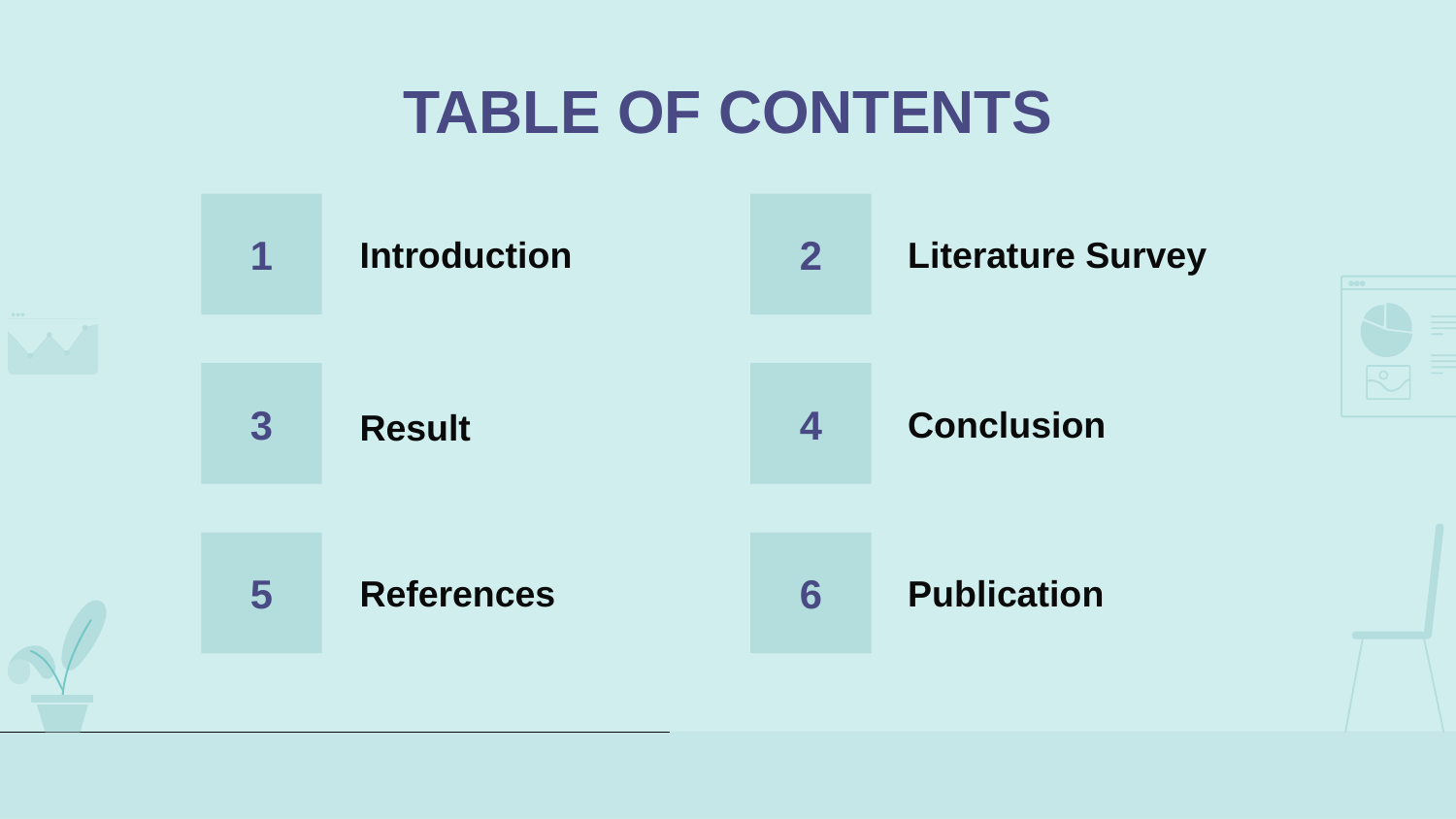

TABLE OF CONTENTS
1
# Introduction
2
Literature Survey
3
Result
4
Conclusion
5
References
6
Publication